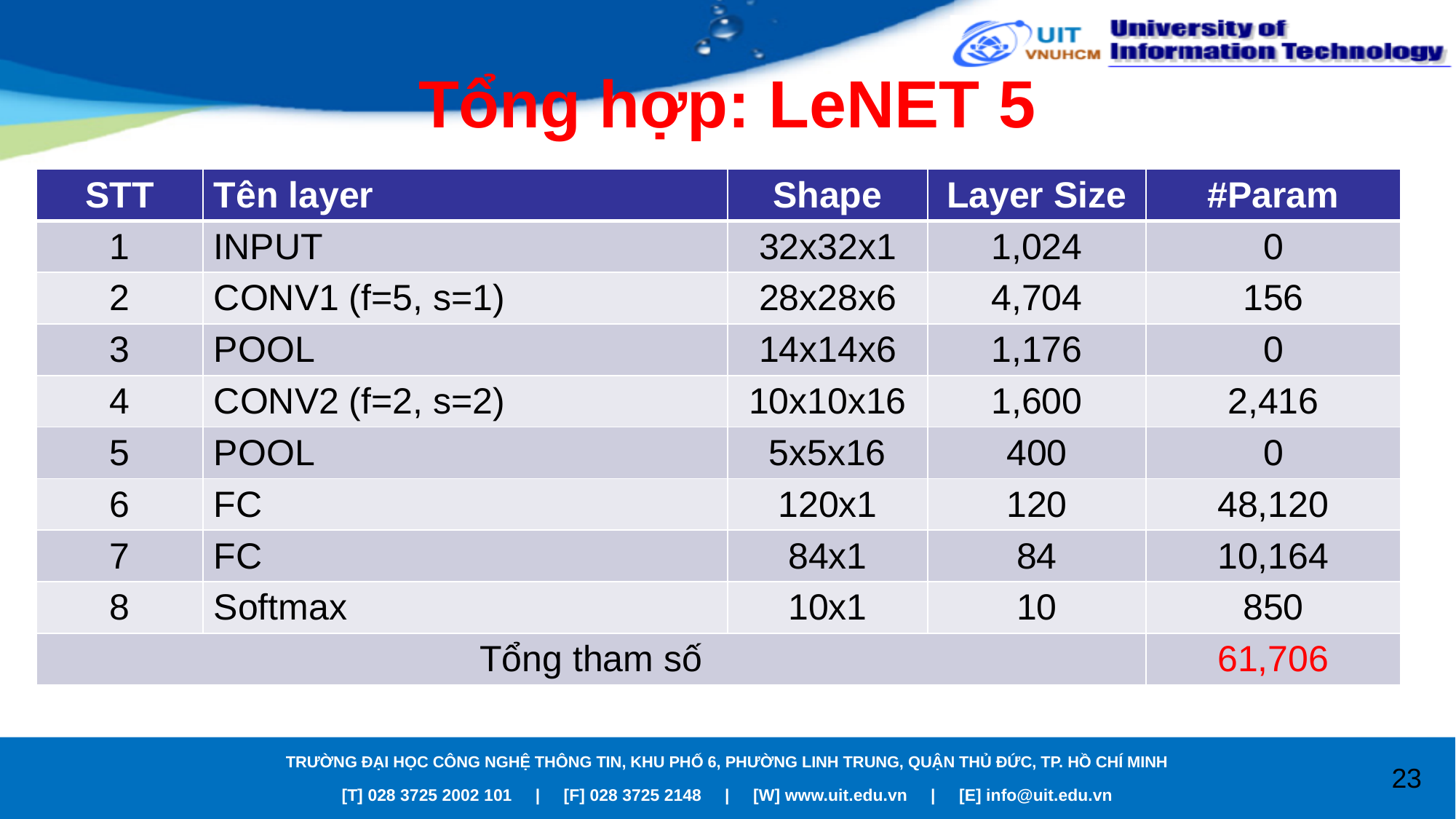

# Tổng hợp: LeNET 5
| STT | Tên layer | Shape | Layer Size | #Param |
| --- | --- | --- | --- | --- |
| 1 | INPUT | 32x32x1 | 1,024 | 0 |
| 2 | CONV1 (f=5, s=1) | 28x28x6 | 4,704 | 156 |
| 3 | POOL | 14x14x6 | 1,176 | 0 |
| 4 | CONV2 (f=2, s=2) | 10x10x16 | 1,600 | 2,416 |
| 5 | POOL | 5x5x16 | 400 | 0 |
| 6 | FC | 120x1 | 120 | 48,120 |
| 7 | FC | 84x1 | 84 | 10,164 |
| 8 | Softmax | 10x1 | 10 | 850 |
| Tổng tham số |  |  |  | 61,706 |